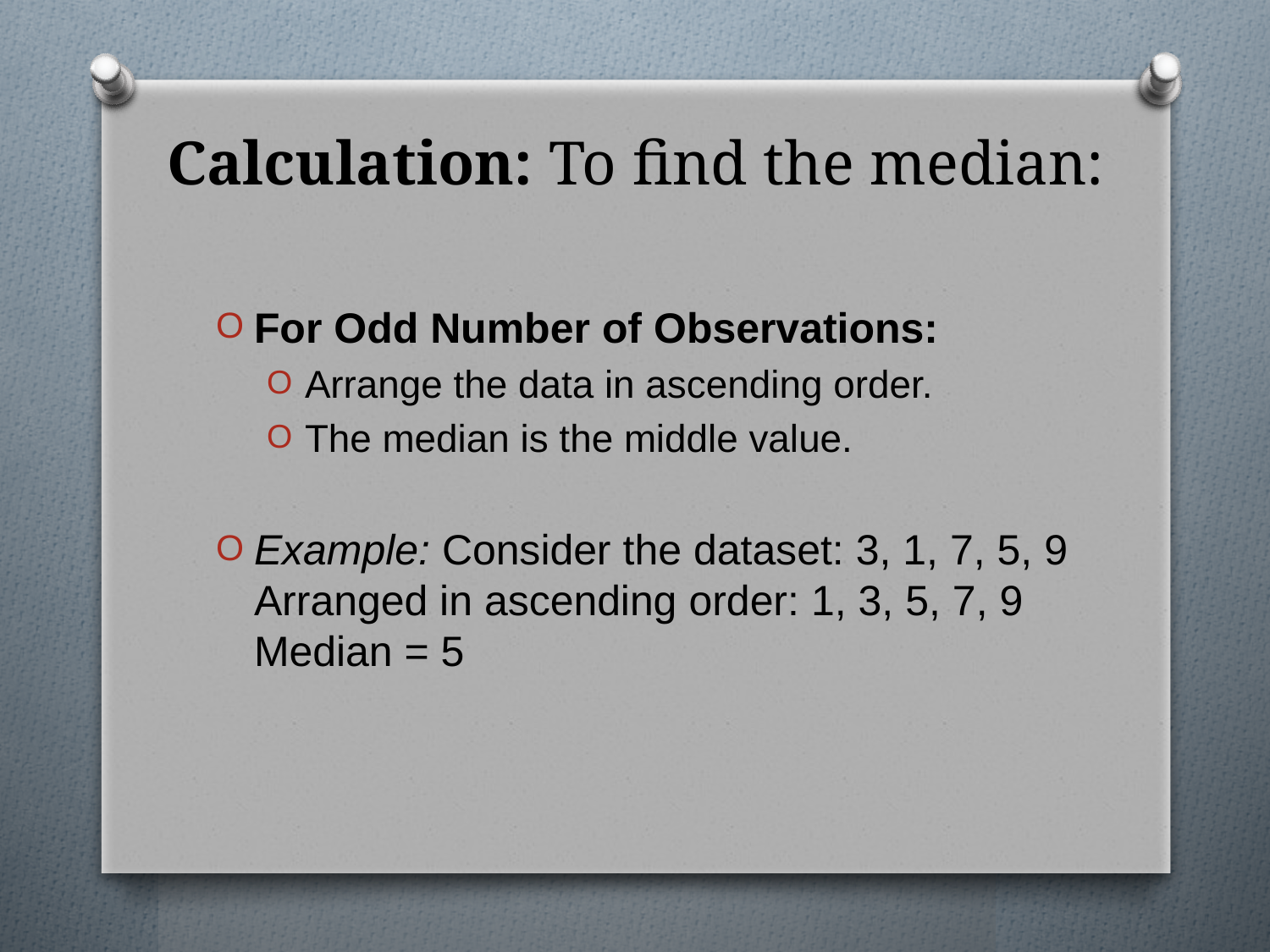

# Calculation: To find the median:
For Odd Number of Observations:
Arrange the data in ascending order.
The median is the middle value.

Example: Consider the dataset: 3, 1, 7, 5, 9 Arranged in ascending order: 1, 3, 5, 7, 9 Median = 5